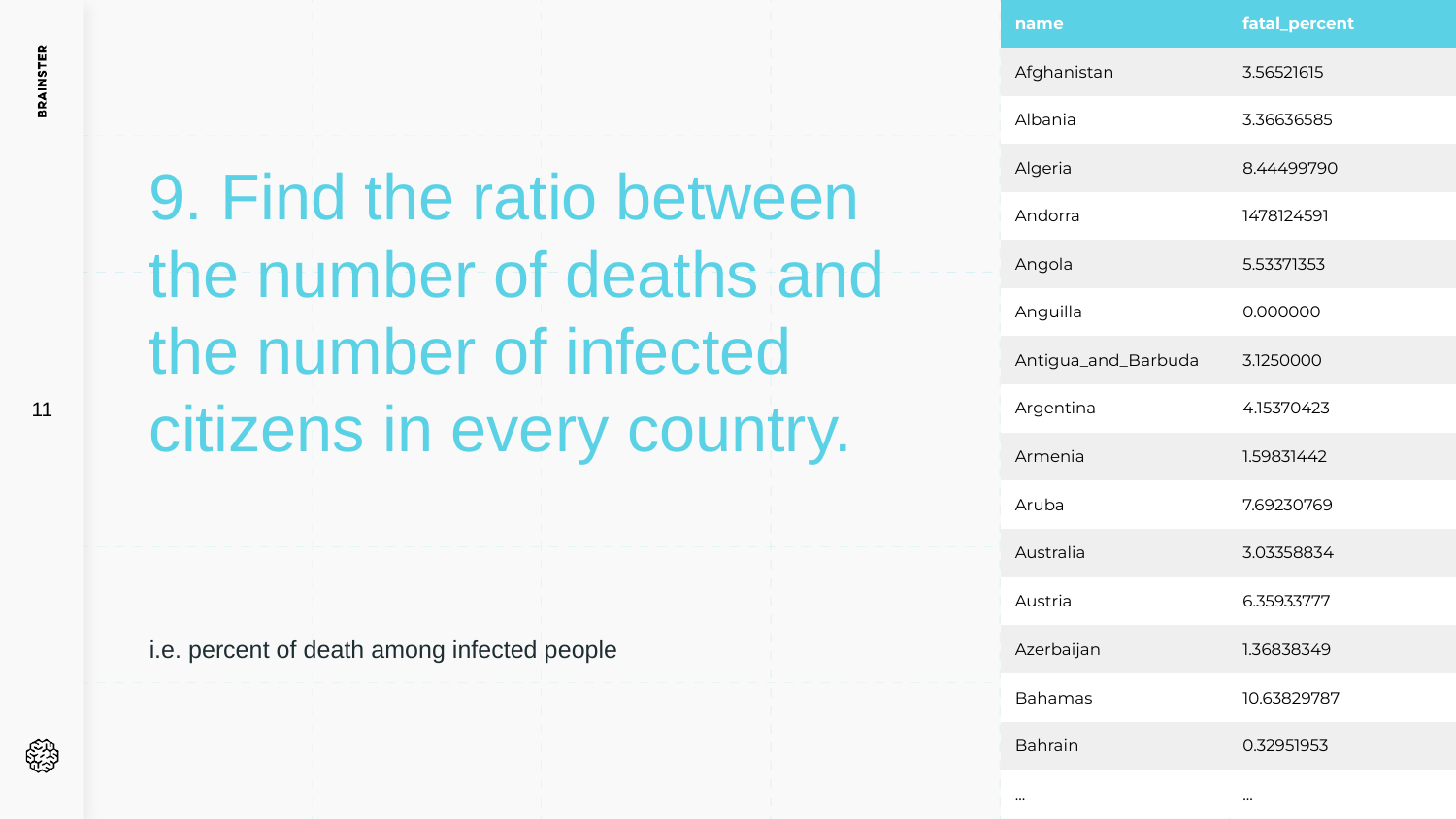

| name | fatal\_percent |
| --- | --- |
| Afghanistan | 3.56521615 |
| Albania | 3.36636585 |
| Algeria | 8.44499790 |
| Andorra | 1478124591 |
| Angola | 5.53371353 |
| Anguilla | 0.000000 |
| Antigua\_and\_Barbuda | 3.1250000 |
| Argentina | 4.15370423 |
| Armenia | 1.59831442 |
| Aruba | 7.69230769 |
| Australia | 3.03358834 |
| Austria | 6.35933777 |
| Azerbaijan | 1.36838349 |
| Bahamas | 10.63829787 |
| Bahrain | 0.32951953 |
| ... | ... |
9. Find the ratio between the number of deaths and the number of infected citizens in every country.
11
i.e. percent of death among infected people